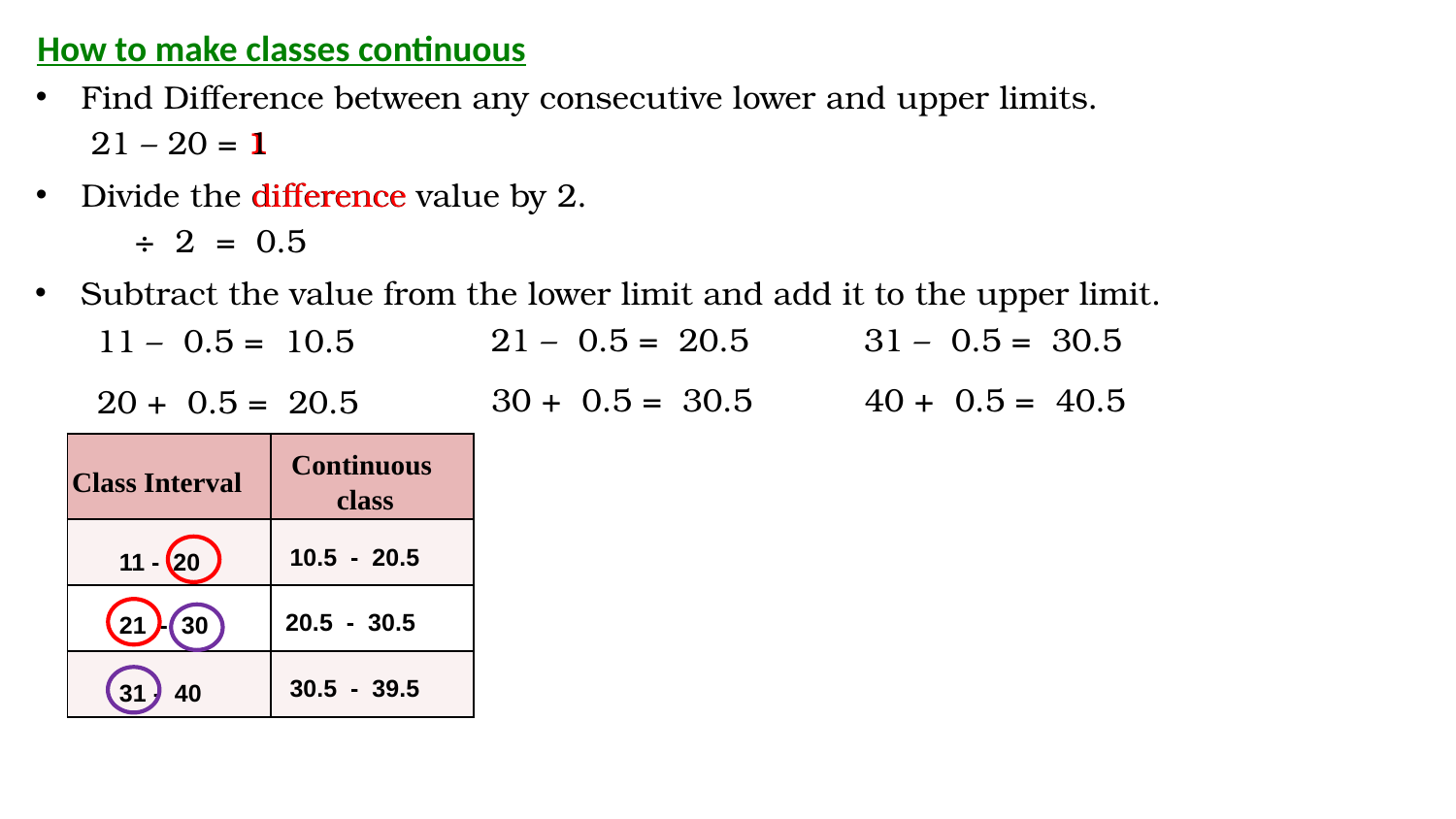

How to make classes continuous
Find Difference between any consecutive lower and upper limits.
21 – 20 = 1
1
Divide the difference value by 2.
difference
÷  2  =  0.5
Subtract the value from the lower limit and add it to the upper limit.
 21 –  0.5 =  20.5
 31 –  0.5 =  30.5
 11 –  0.5 =  10.5
 30 +  0.5 =  30.5
 40 +  0.5 =  40.5
 20 +  0.5 =  20.5
|  |  |
| --- | --- |
|  |  |
|  |  |
|  |  |
Continuous
class
Class Interval
10.5  -  20.5

11 -  20

20.5  -  30.5
21  -  30

30.5  -  39.5

31 -  40